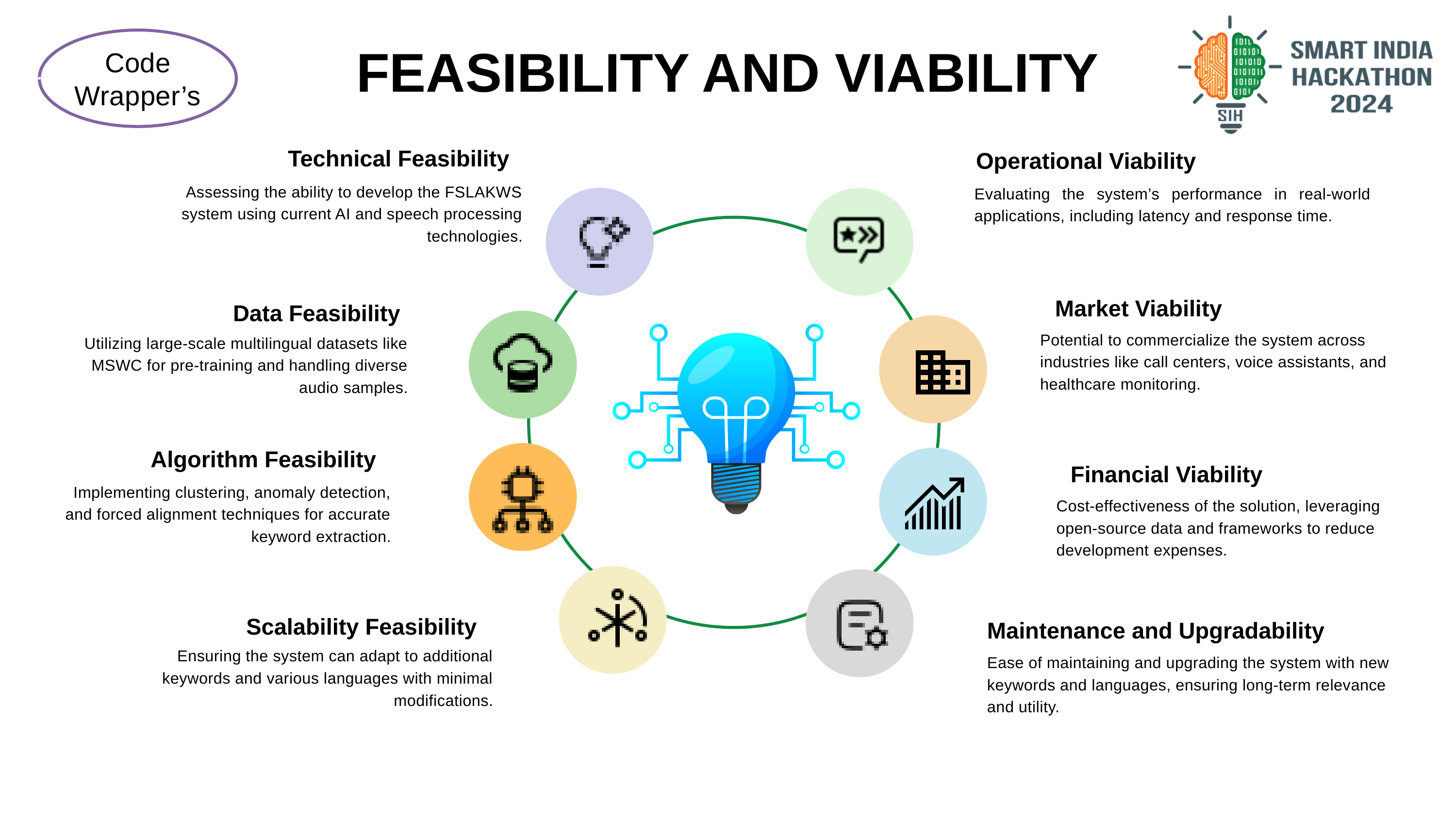

Code
Wrapper’s

FEASIBILITY AND VIABILITY
Technical Feasibility
Operational Viability
Assessing the ability to develop the FSLAKWS system using current AI and speech processing technologies.
Evaluating the system’s performance in real-world applications, including latency and response time.

Market Viability
Data Feasibility

Potential to commercialize the system across industries like call centers, voice assistants, and healthcare monitoring.
Utilizing large-scale multilingual datasets like MSWC for pre-training and handling diverse audio samples.

Algorithm Feasibility

Financial Viability

Implementing clustering, anomaly detection, and forced alignment techniques for accurate keyword extraction.

Cost-effectiveness of the solution, leveraging open-source data and frameworks to reduce development expenses.

Scalability Feasibility
Maintenance and Upgradability
Ensuring the system can adapt to additional keywords and various languages with minimal modifications.
Ease of maintaining and upgrading the system with new keywords and languages, ensuring long-term relevance and utility.